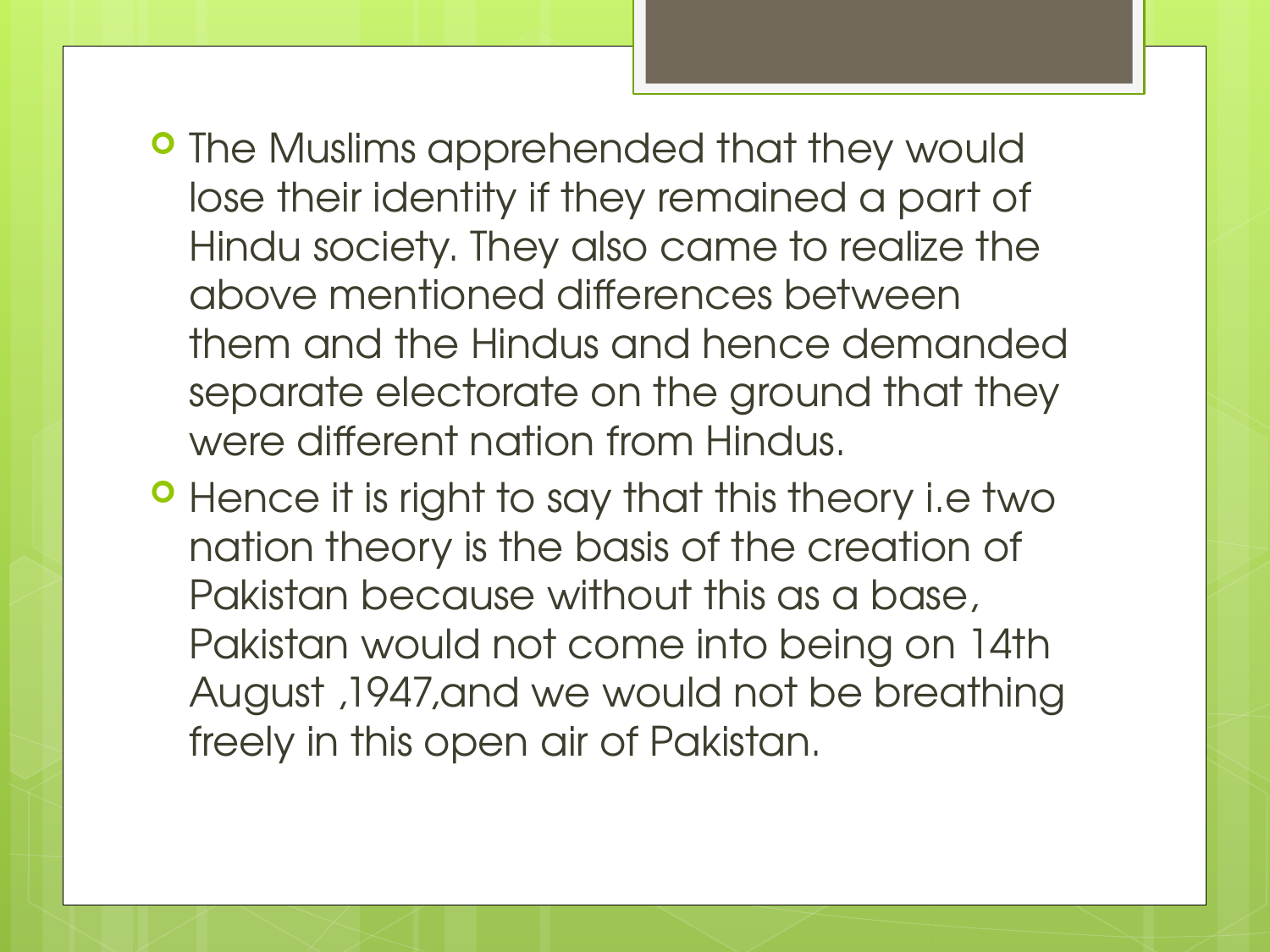

The Muslims apprehended that they would lose their identity if they remained a part of Hindu society. They also came to realize the above mentioned differences between them and the Hindus and hence demanded separate electorate on the ground that they were different nation from Hindus.
Hence it is right to say that this theory i.e two nation theory is the basis of the creation of Pakistan because without this as a base, Pakistan would not come into being on 14th August ,1947,and we would not be breathing freely in this open air of Pakistan.